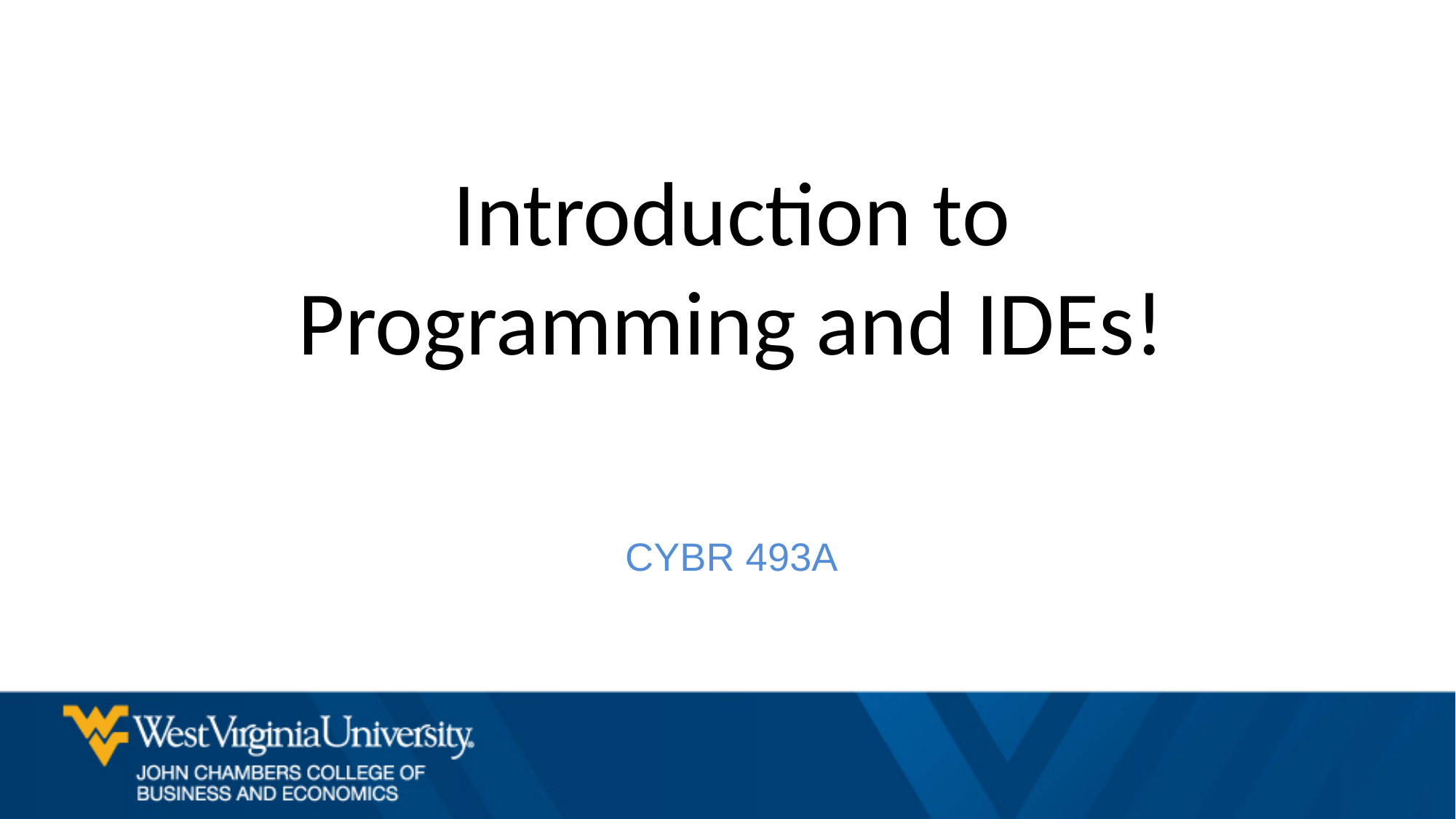

Introduction to Programming and IDEs!
CYBR 493A